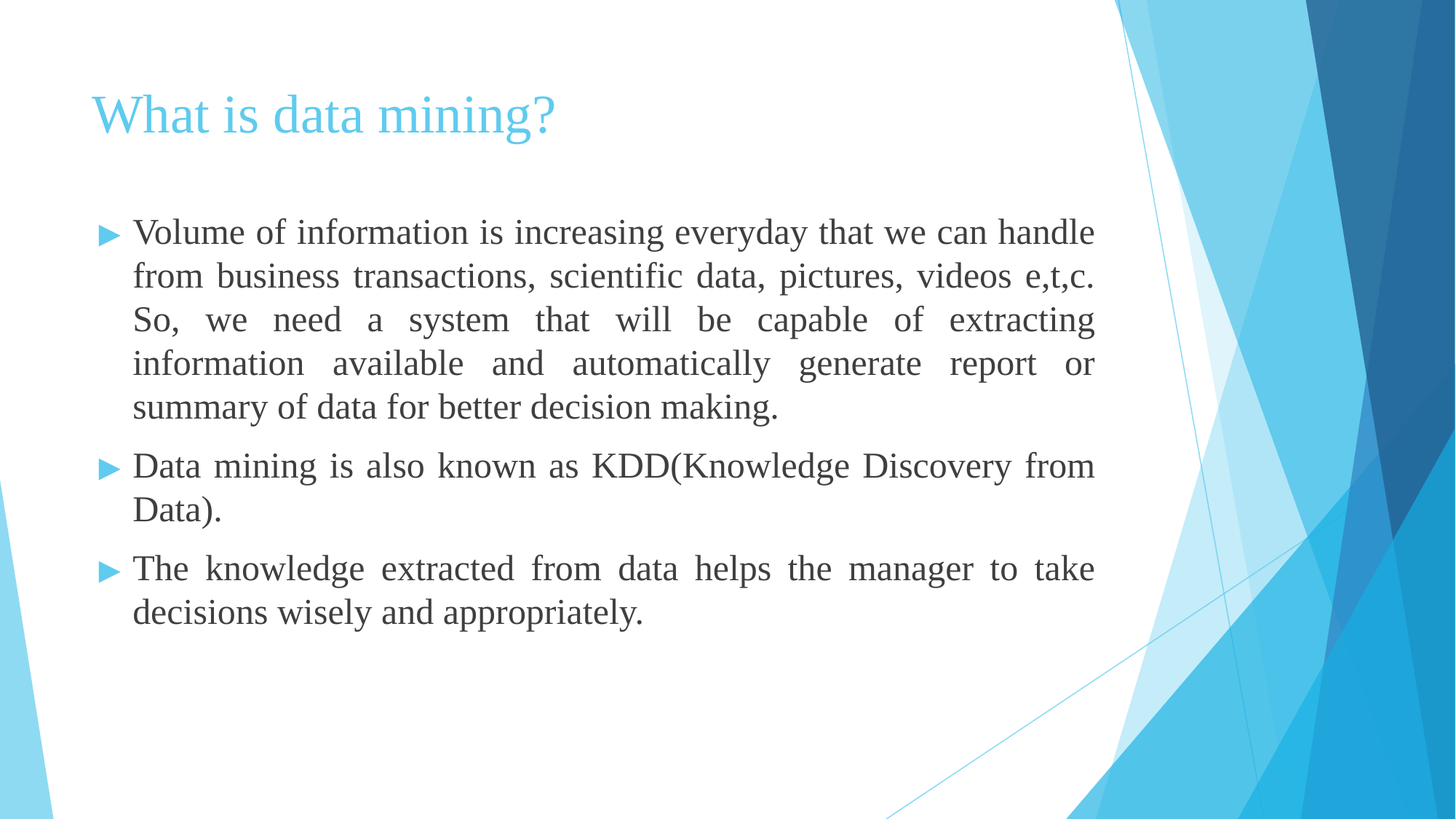

# What is data mining?
Volume of information is increasing everyday that we can handle from business transactions, scientific data, pictures, videos e,t,c. So, we need a system that will be capable of extracting information available and automatically generate report or summary of data for better decision making.
Data mining is also known as KDD(Knowledge Discovery from Data).
The knowledge extracted from data helps the manager to take decisions wisely and appropriately.